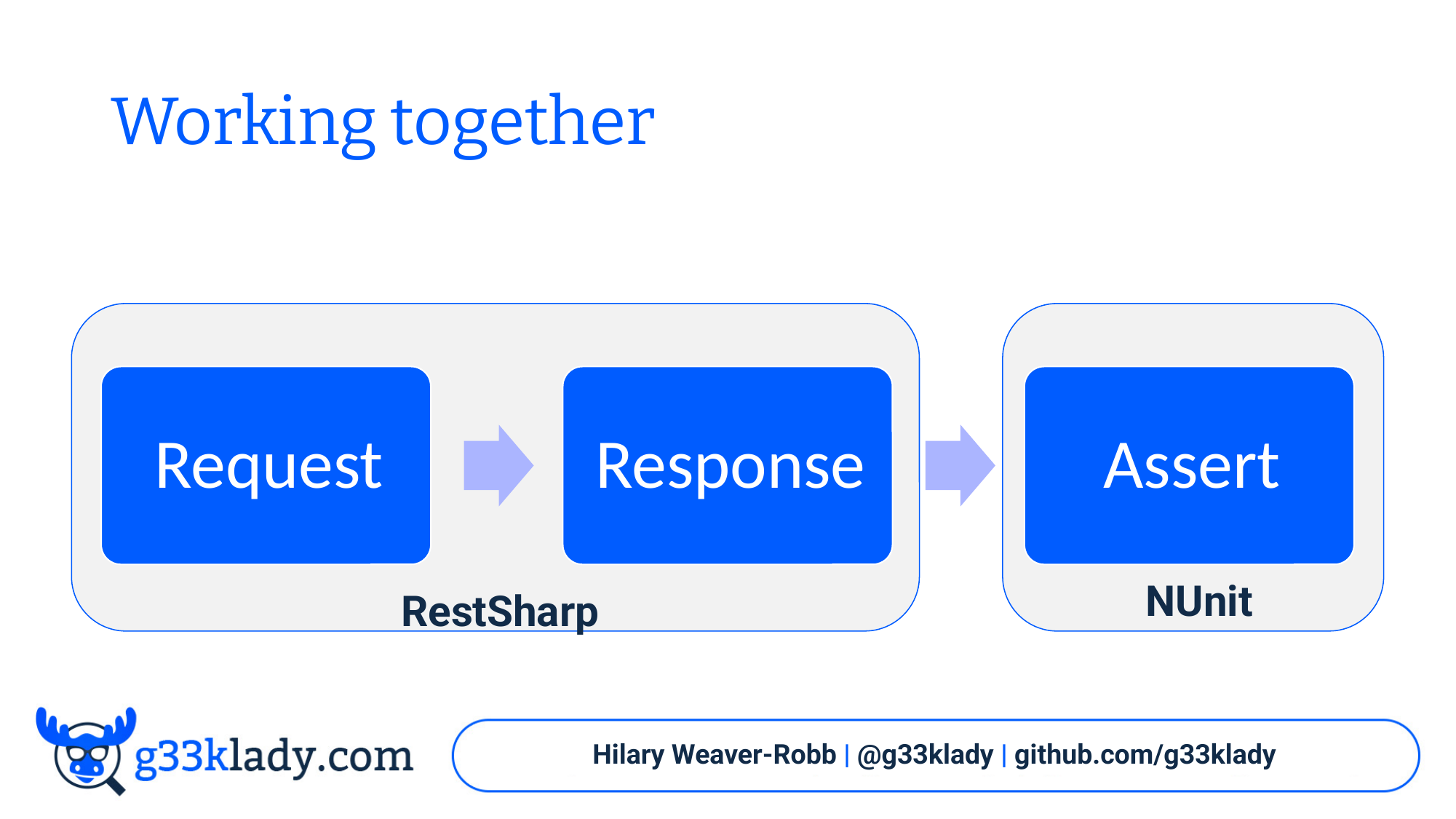

# Working together
Request

Response

Assert

NUnit
RestSharp